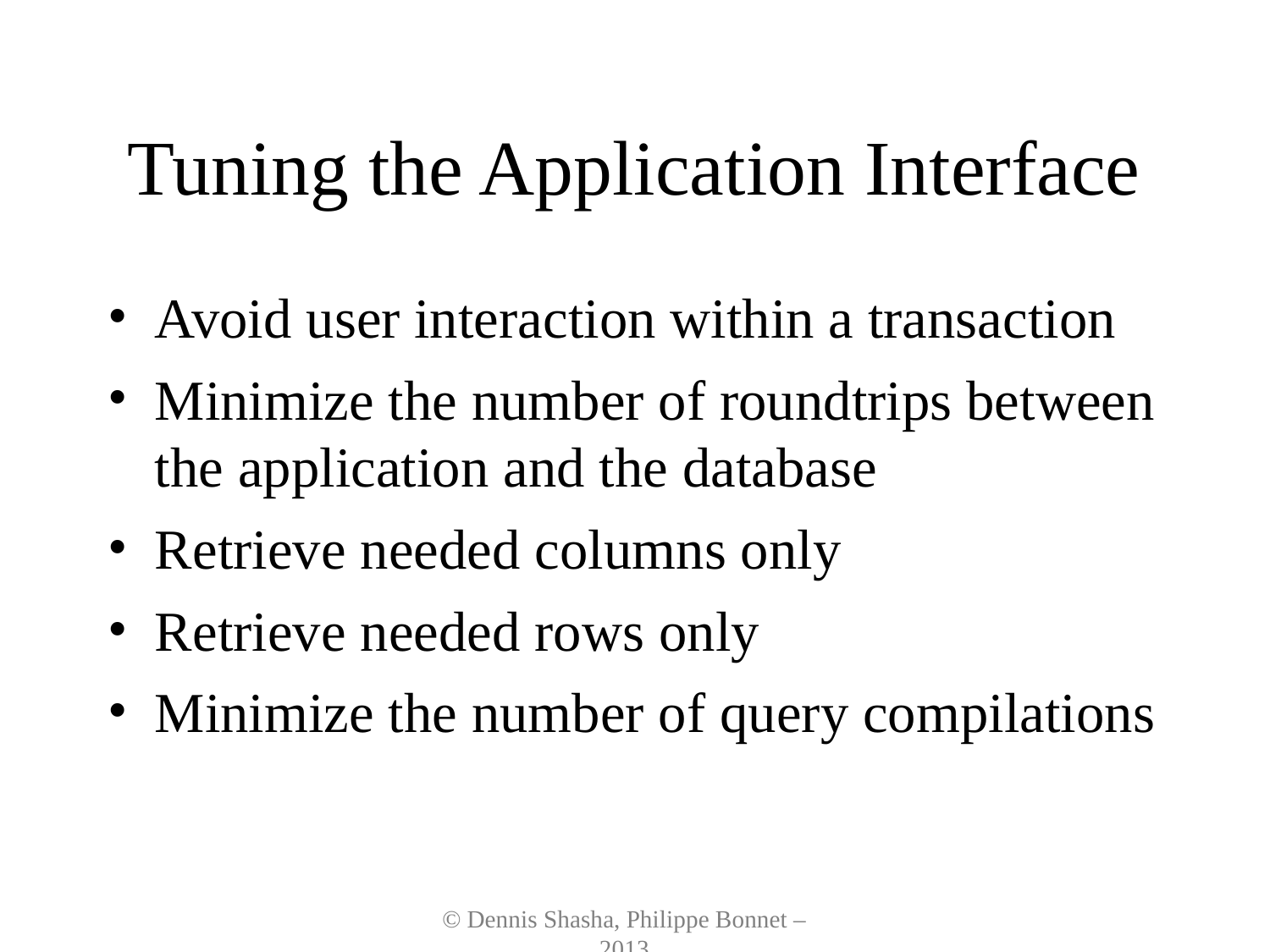

# Tuning the Application Interface
Avoid user interaction within a transaction
Minimize the number of roundtrips between the application and the database
Retrieve needed columns only
Retrieve needed rows only
Minimize the number of query compilations